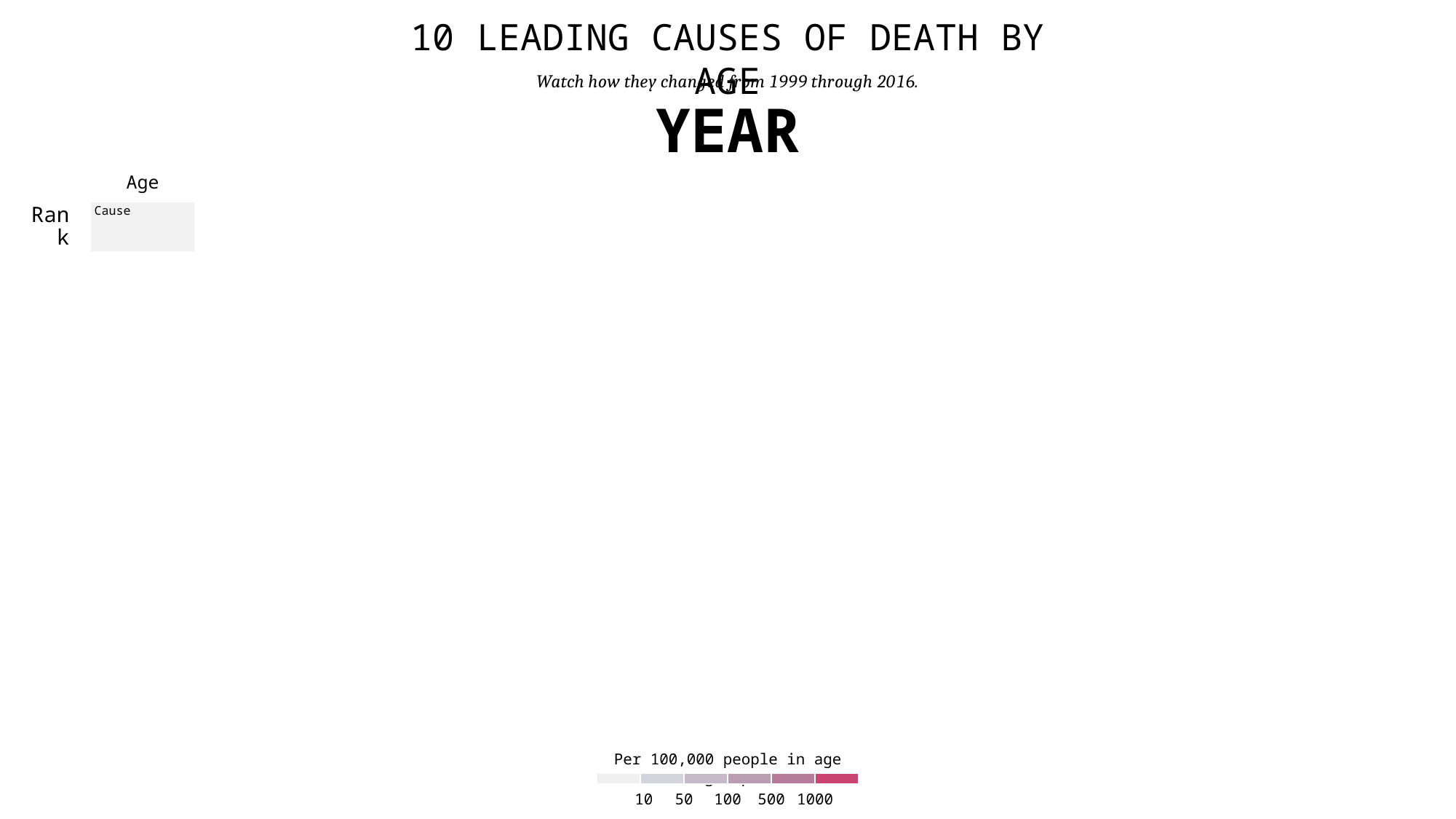

10 leading causes of death by age
Watch how they changed from 1999 through 2016.
Year
Age
Rank
Cause
Per 100,000 people in age group

10
50
100
500
1000